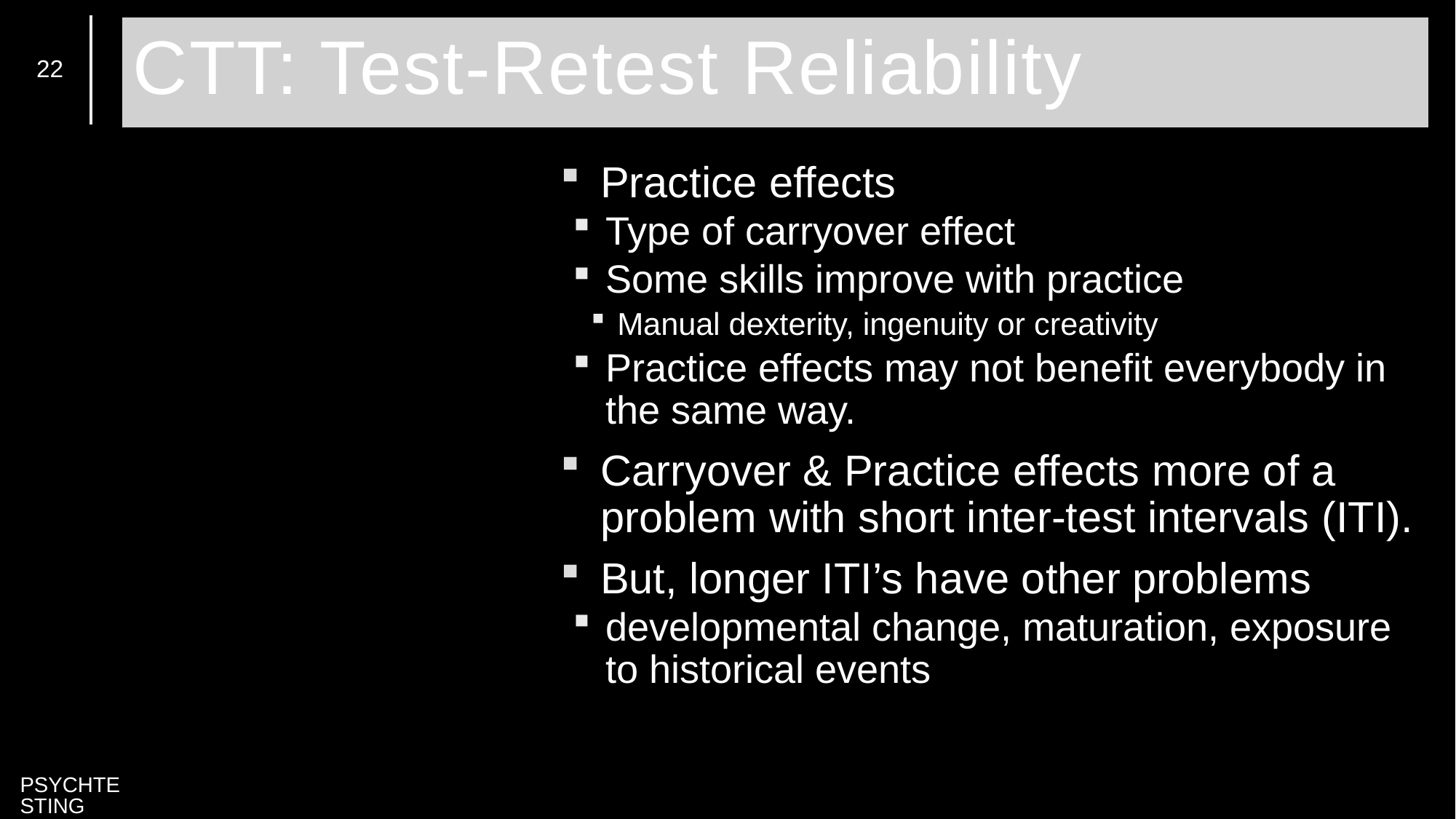

# CTT: Test-Retest Reliability
22
Practice effects
Type of carryover effect
Some skills improve with practice
Manual dexterity, ingenuity or creativity
Practice effects may not benefit everybody in the same way.
Carryover & Practice effects more of a problem with short inter-test intervals (ITI).
But, longer ITI’s have other problems
developmental change, maturation, exposure to historical events
PsychTesting